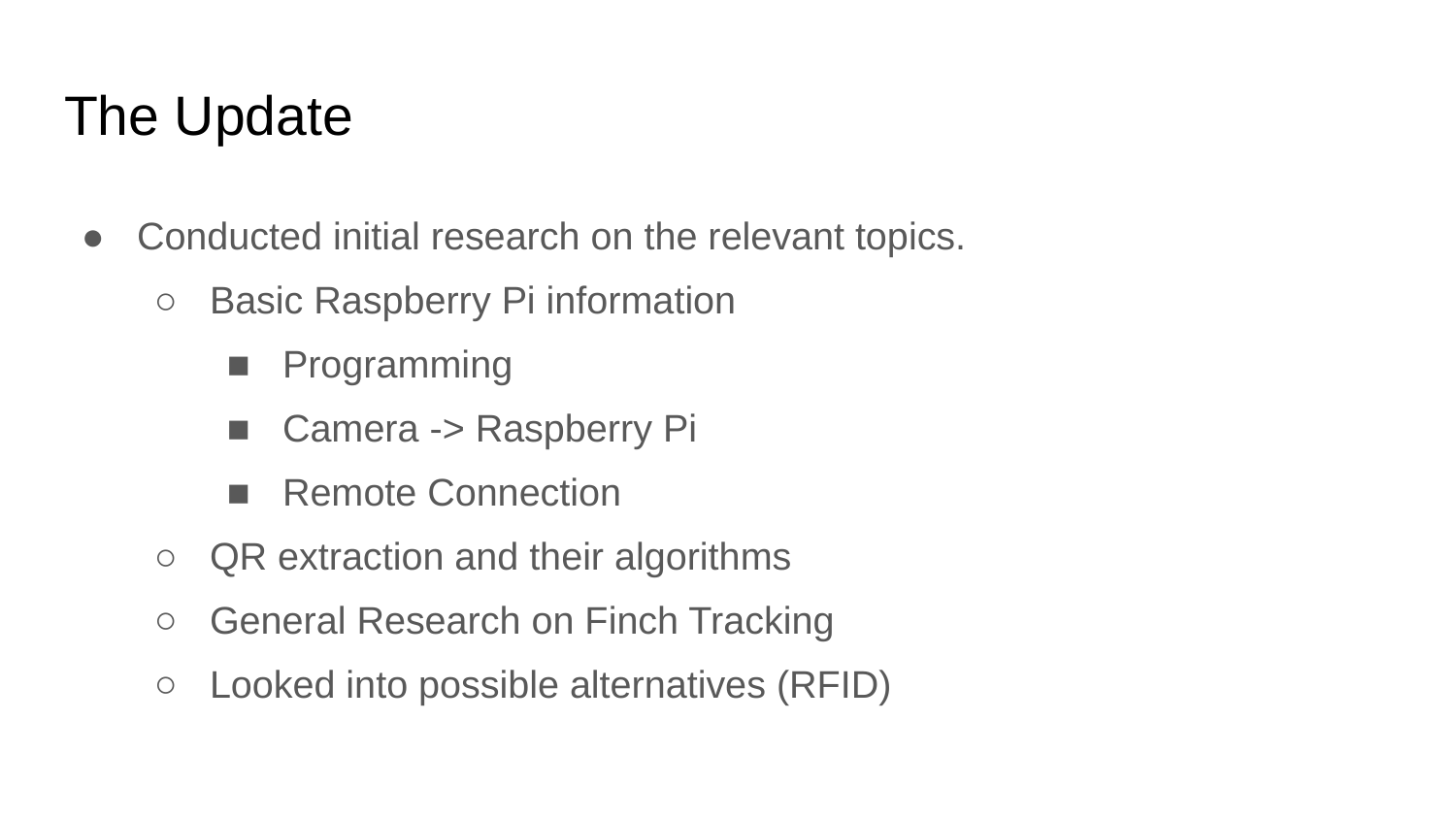

# The Update
Conducted initial research on the relevant topics.
Basic Raspberry Pi information
Programming
Camera -> Raspberry Pi
Remote Connection
QR extraction and their algorithms
General Research on Finch Tracking
Looked into possible alternatives (RFID)